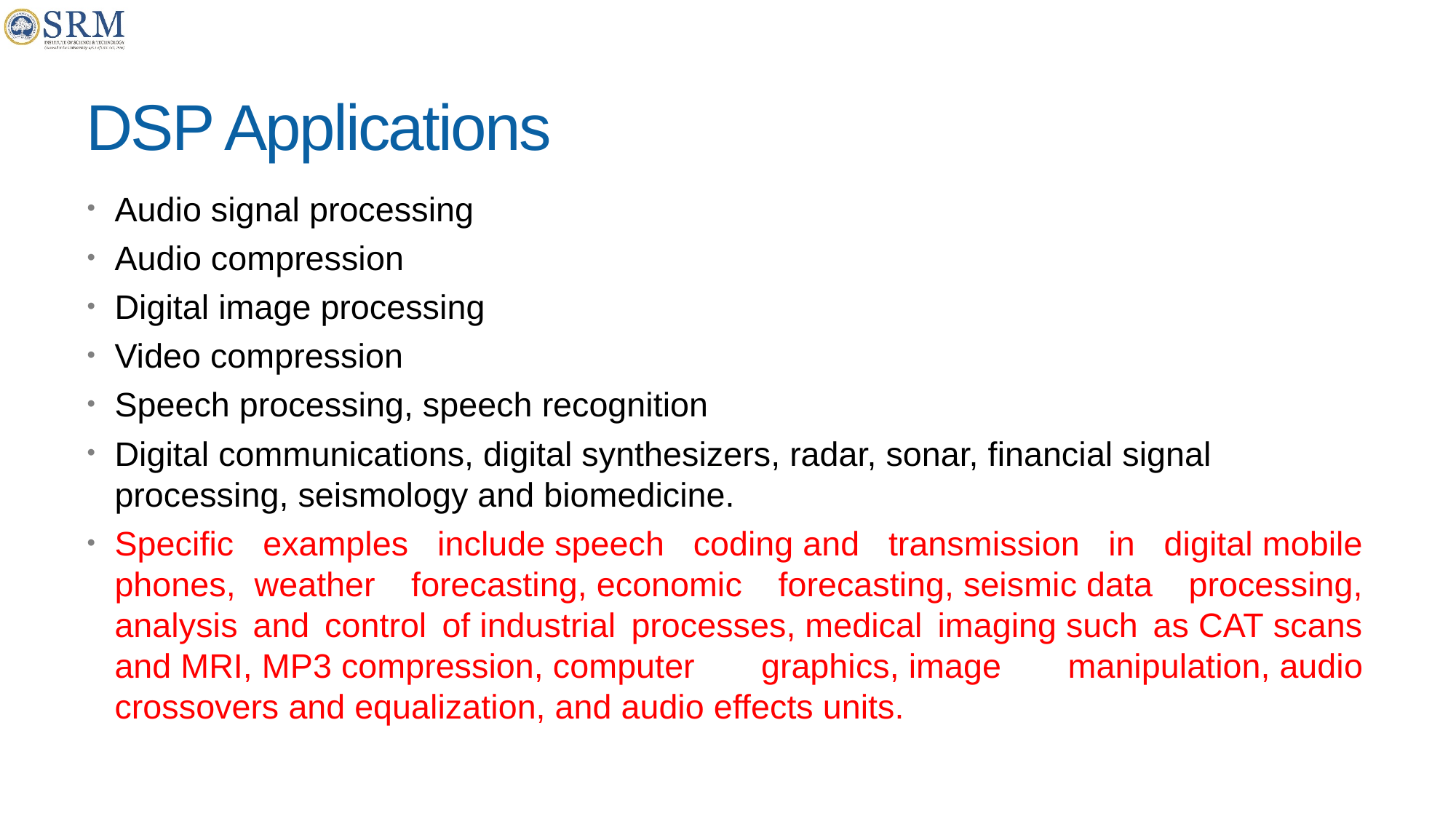

# DSP Applications
Audio signal processing
Audio compression
Digital image processing
Video compression
Speech processing, speech recognition
Digital communications, digital synthesizers, radar, sonar, financial signal processing, seismology and biomedicine.
Specific examples include speech coding and transmission in digital mobile phones,  weather forecasting, economic forecasting, seismic data processing, analysis and control of industrial processes, medical imaging such as CAT scans and MRI, MP3 compression, computer graphics, image manipulation, audio crossovers and equalization, and audio effects units.